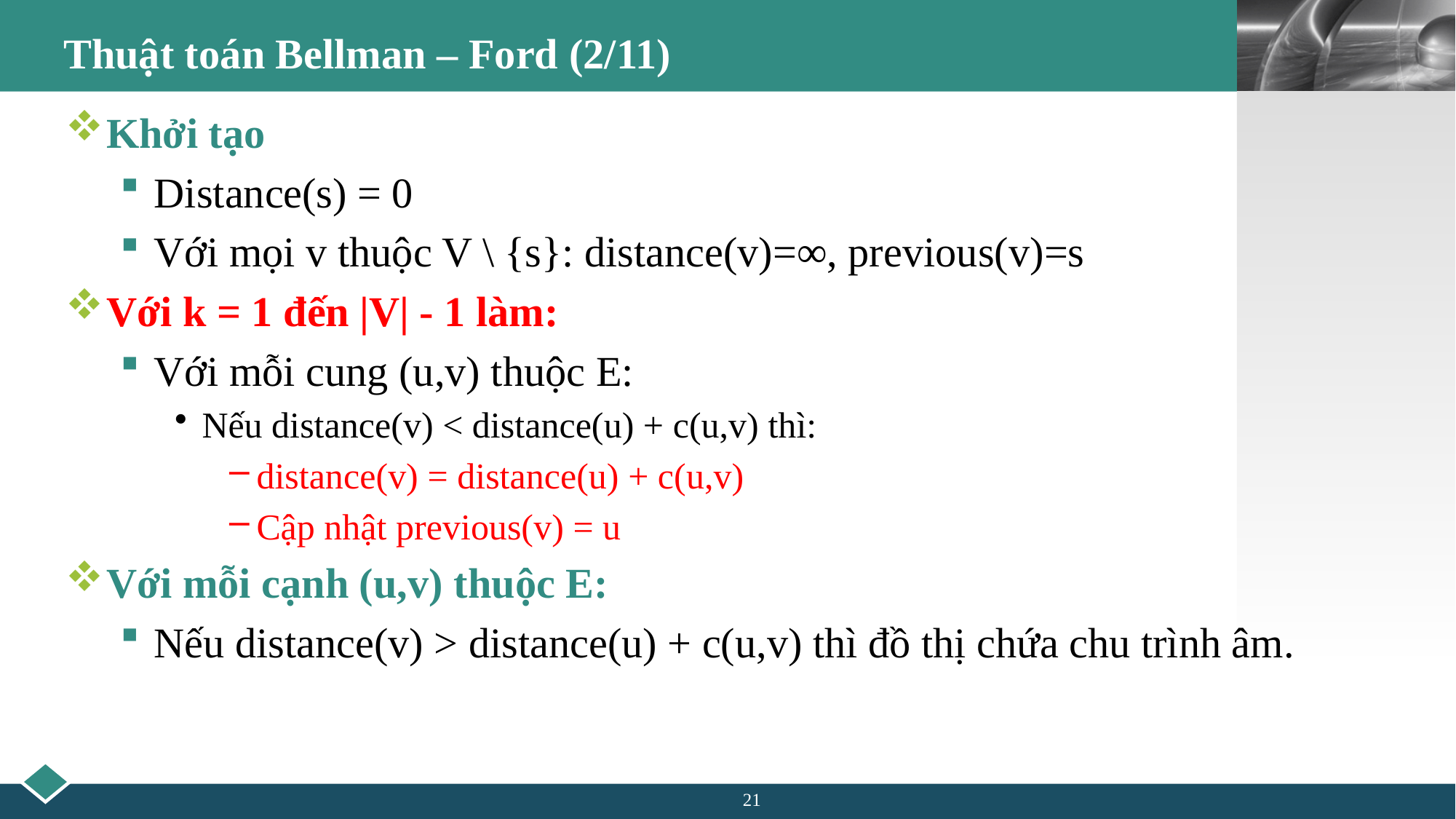

# Thuật toán Bellman – Ford (2/11)
Khởi tạo
Distance(s) = 0
Với mọi v thuộc V \ {s}: distance(v)=∞, previous(v)=s
Với k = 1 đến |V| - 1 làm:
Với mỗi cung (u,v) thuộc E:
Nếu distance(v) < distance(u) + c(u,v) thì:
distance(v) = distance(u) + c(u,v)
Cập nhật previous(v) = u
Với mỗi cạnh (u,v) thuộc E:
Nếu distance(v) > distance(u) + c(u,v) thì đồ thị chứa chu trình âm.
21